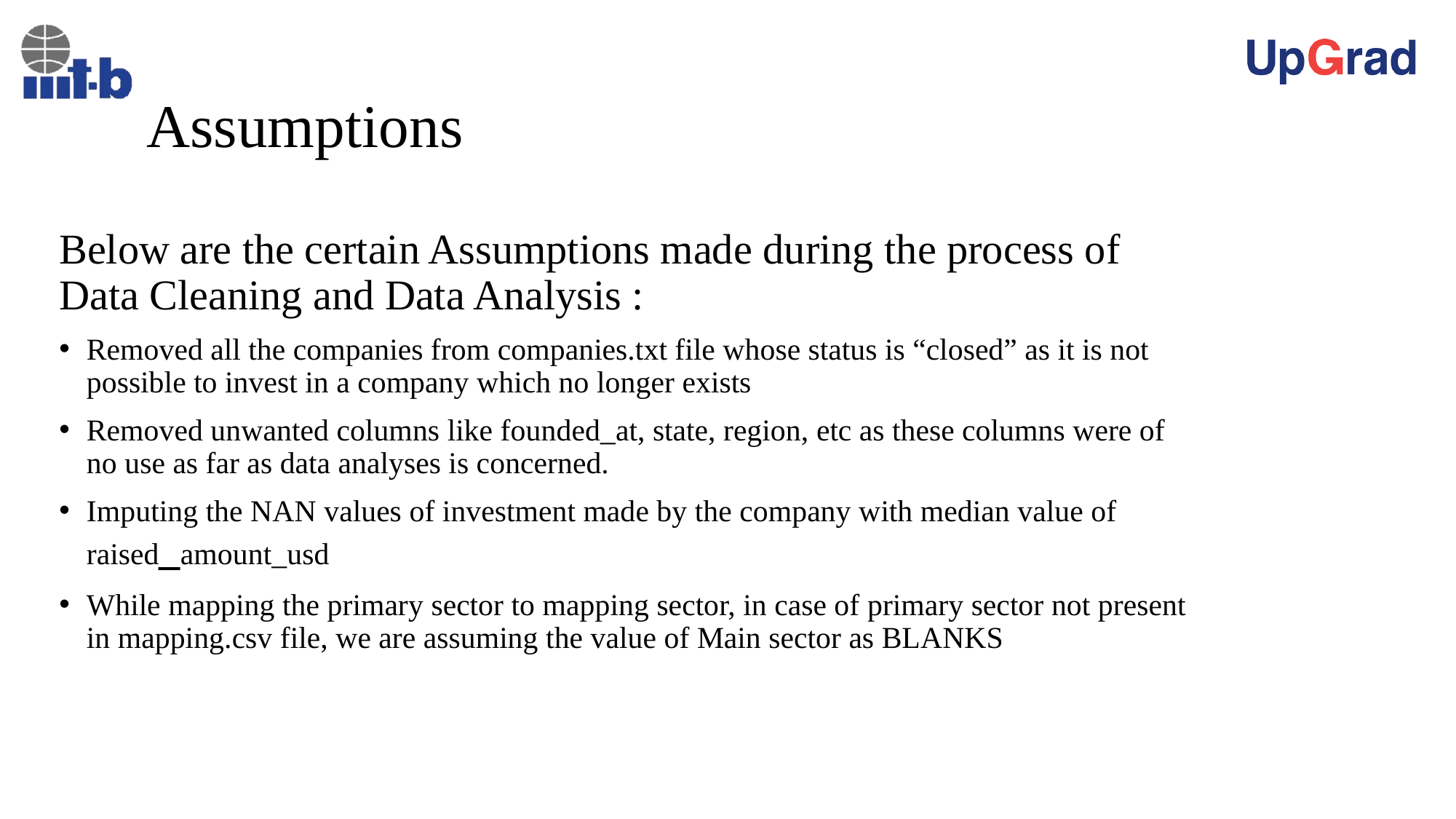

# Assumptions
Below are the certain Assumptions made during the process of Data Cleaning and Data Analysis :
Removed all the companies from companies.txt file whose status is “closed” as it is not possible to invest in a company which no longer exists
Removed unwanted columns like founded_at, state, region, etc as these columns were of no use as far as data analyses is concerned.
Imputing the NAN values of investment made by the company with median value of raised_amount_usd
While mapping the primary sector to mapping sector, in case of primary sector not present in mapping.csv file, we are assuming the value of Main sector as BLANKS